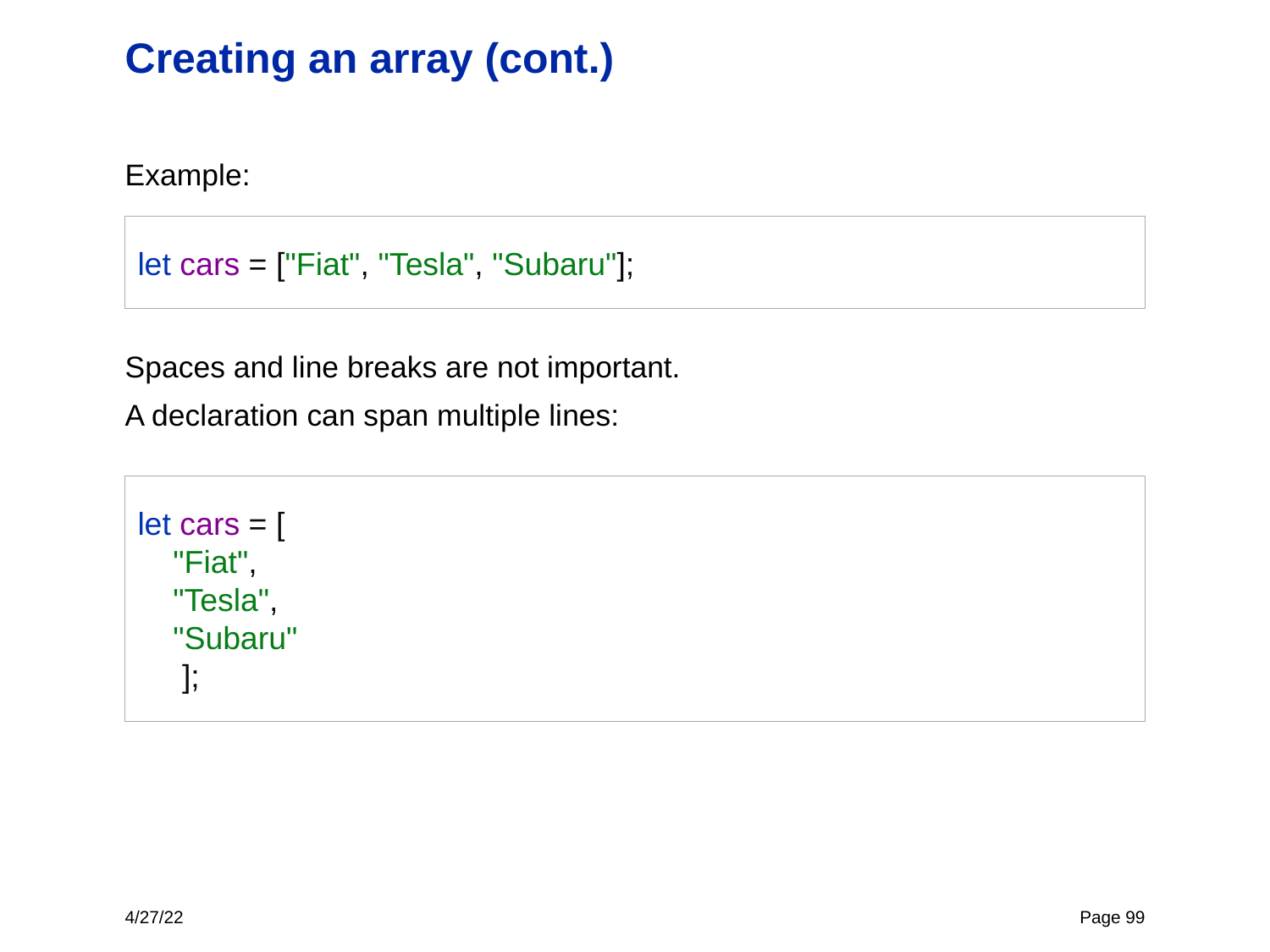

# Creating an array (cont.)
Example:

Spaces and line breaks are not important.
A declaration can span multiple lines:

let cars = ["Fiat", "Tesla", "Subaru"];

let cars = [
    "Fiat",
    "Tesla",
    "Subaru"
     ];

4/27/22

Page 99